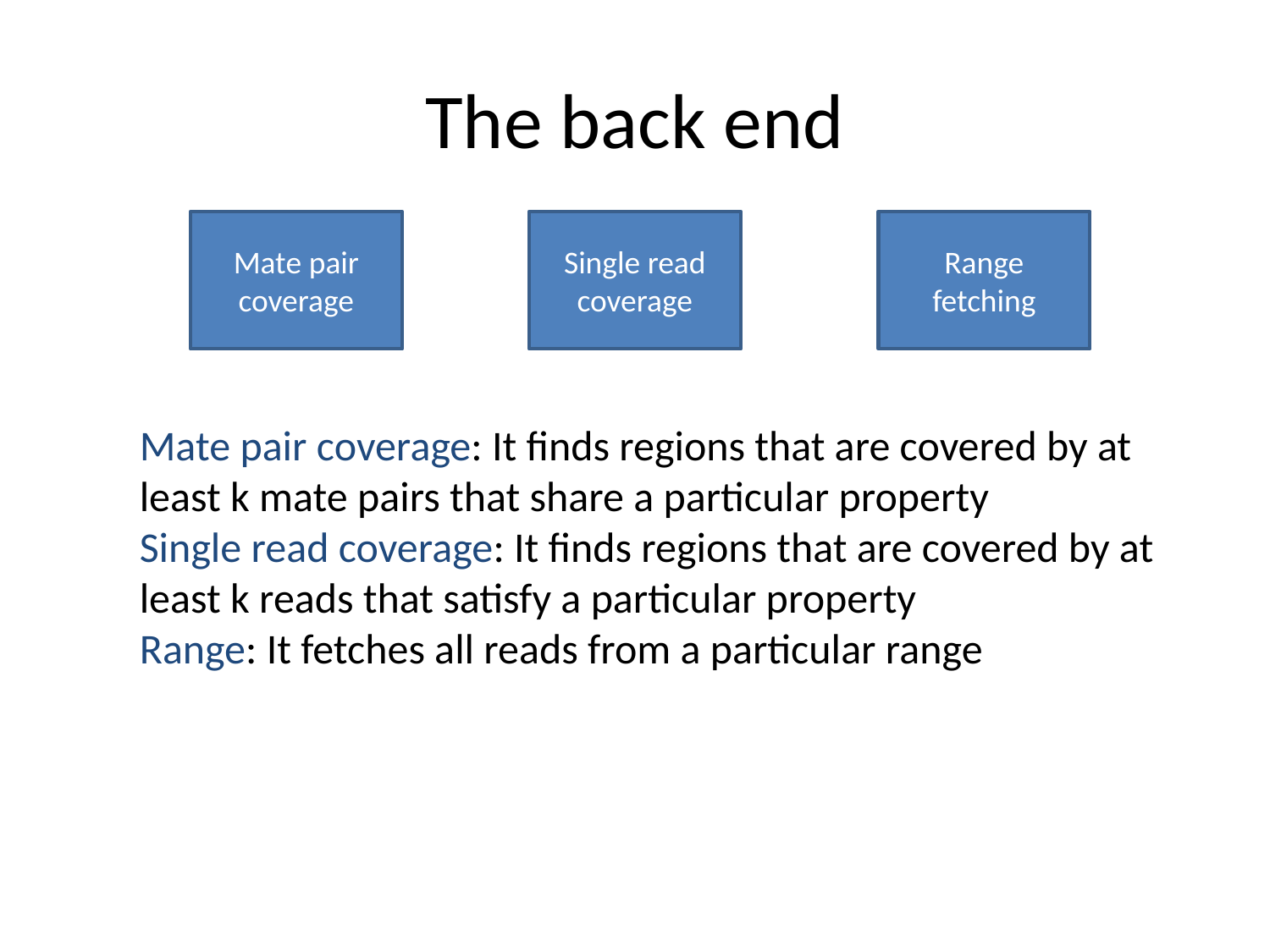

# The back end
Mate pair coverage
Single read coverage
Range fetching
Mate pair coverage: It finds regions that are covered by at least k mate pairs that share a particular property
Single read coverage: It finds regions that are covered by at least k reads that satisfy a particular property
Range: It fetches all reads from a particular range